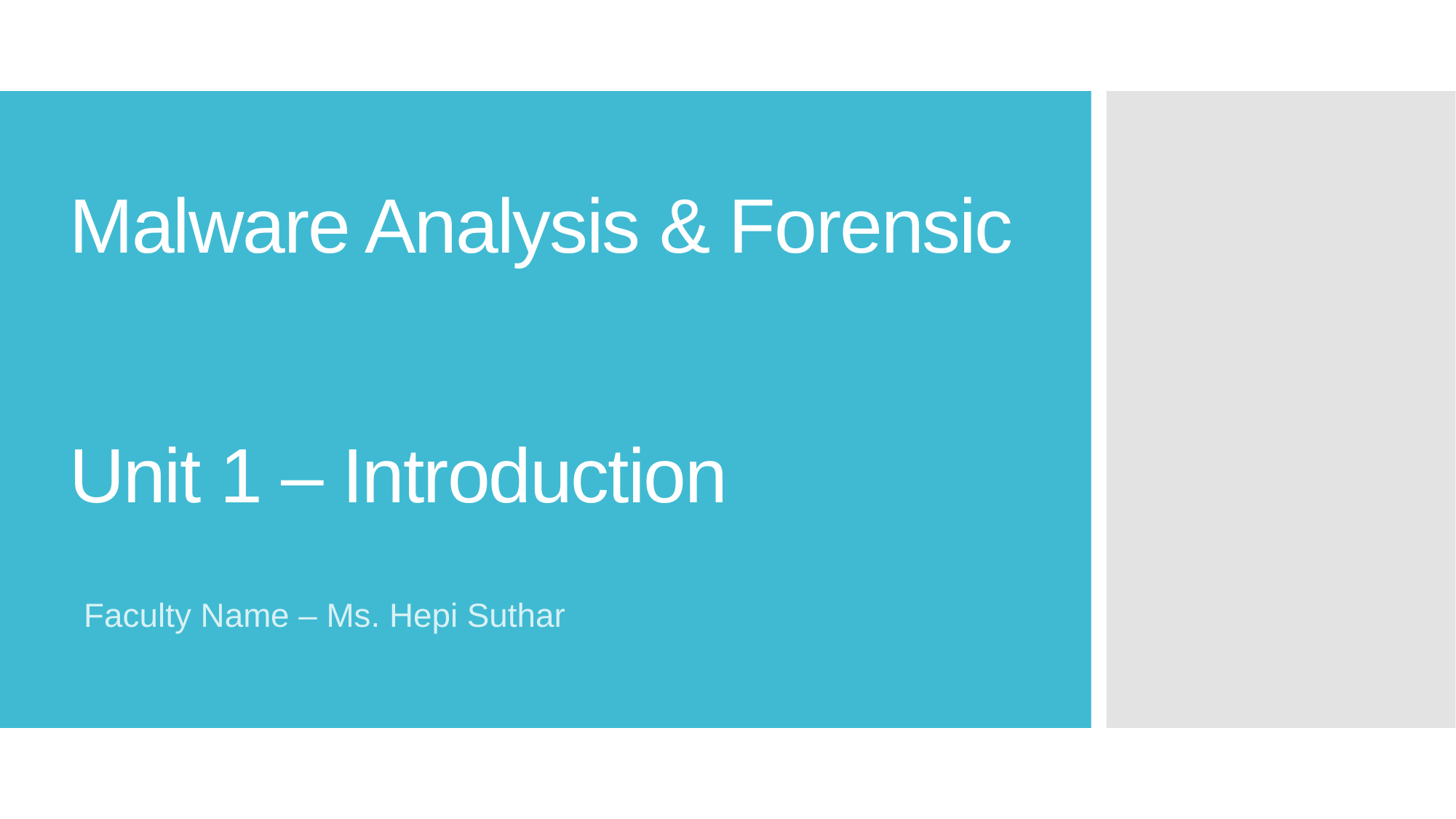

# Malware Analysis & Forensic Unit 1 – Introduction
Faculty Name – Ms. Hepi Suthar